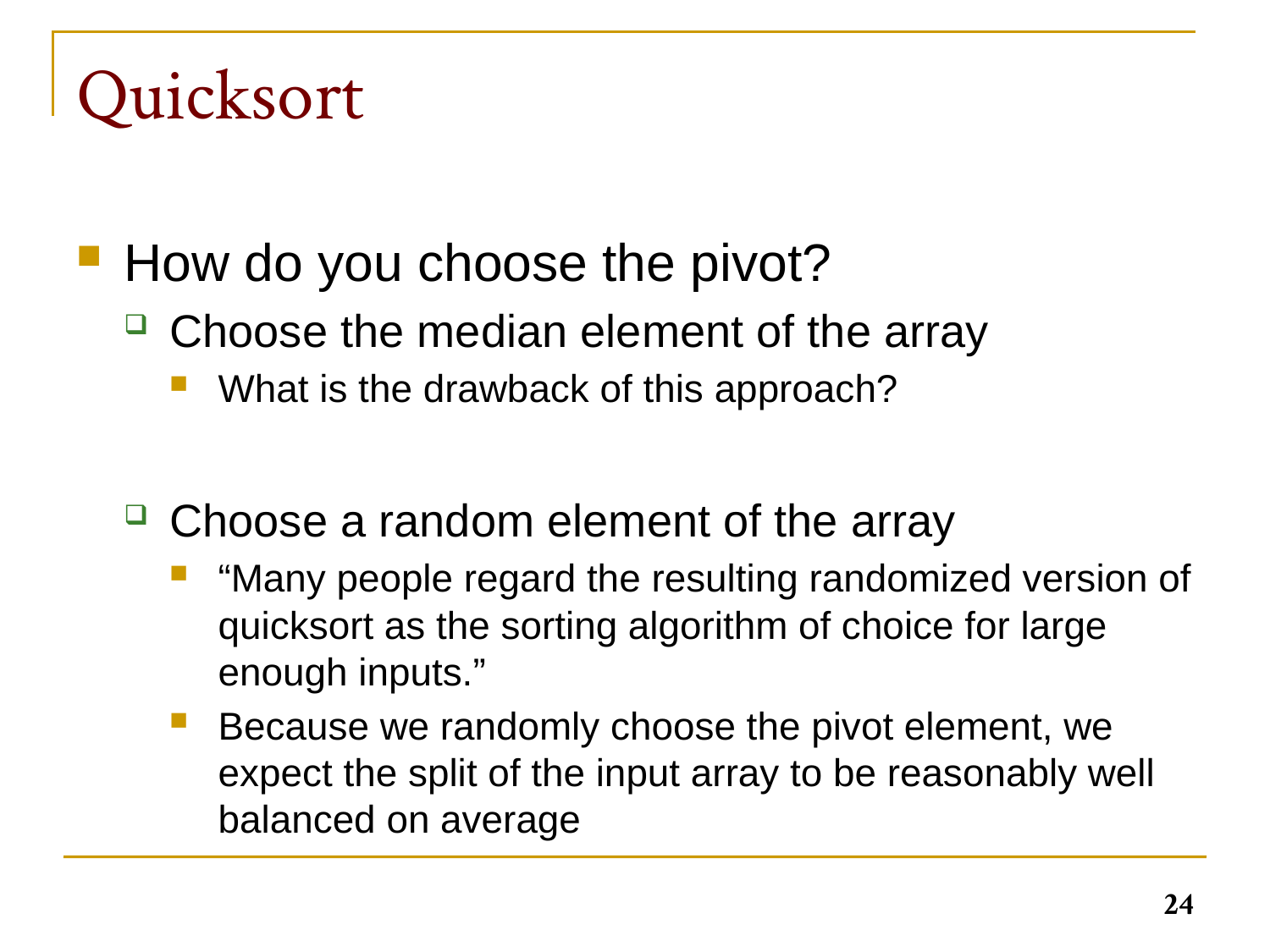

# Quicksort
How do you choose the pivot?
Choose the median element of the array
What is the drawback of this approach?

Choose a random element of the array
“Many people regard the resulting randomized version of quicksort as the sorting algorithm of choice for large enough inputs.”
Because we randomly choose the pivot element, we expect the split of the input array to be reasonably well balanced on average
24